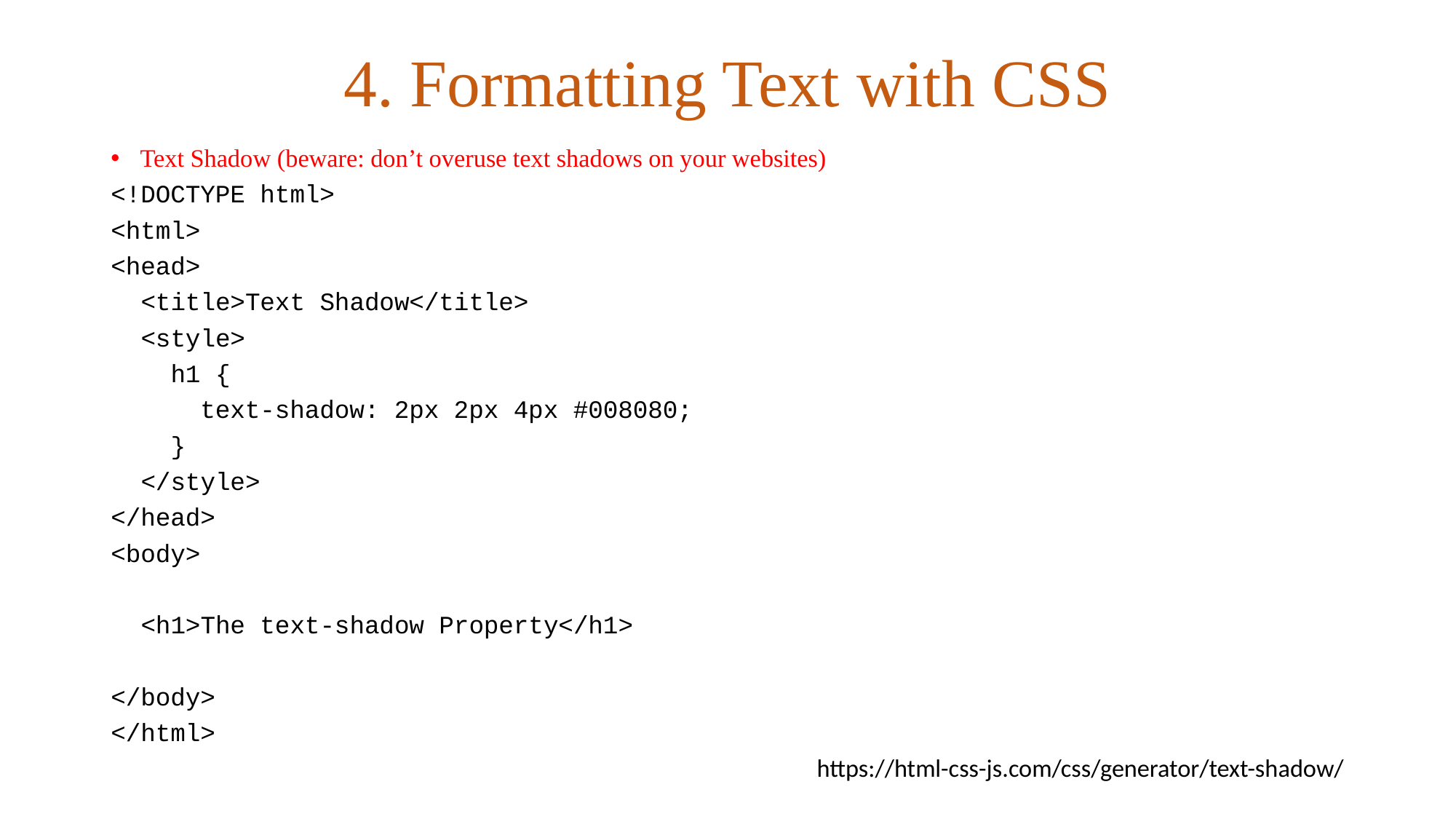

# 4. Formatting Text with CSS
Text Shadow (beware: don’t overuse text shadows on your websites)
<!DOCTYPE html>
<html>
<head>
  <title>Text Shadow</title>
  <style>
    h1 {
      text-shadow: 2px 2px 4px #008080;
    }
  </style>
</head>
<body>

  <h1>The text-shadow Property</h1>

</body>
</html>
https://html-css-js.com/css/generator/text-shadow/